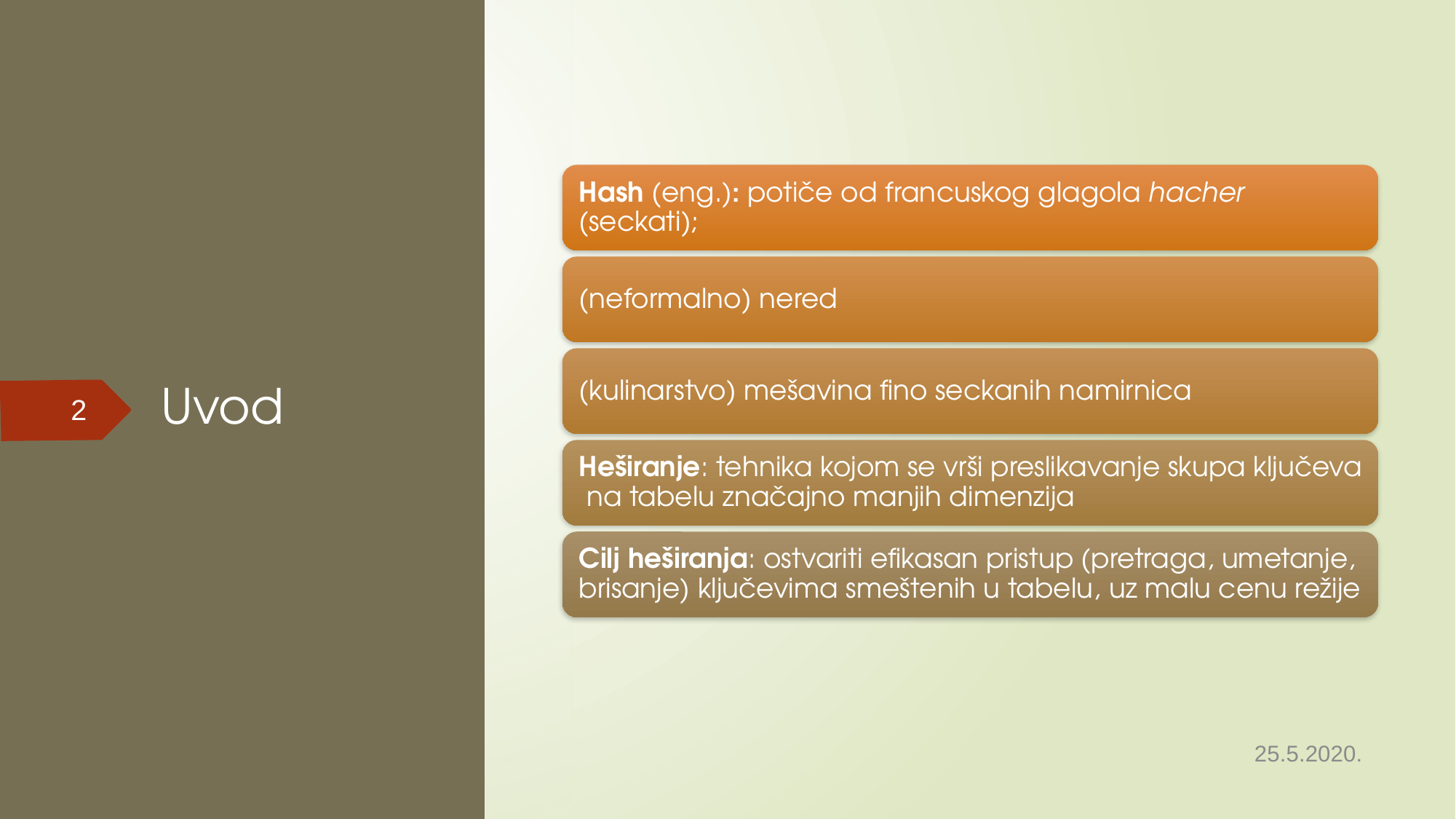

Hash (eng.): potiče od francuskog glagola hacher (seckati);
(neformalno) nered
(kulinarstvo) mešavina fino seckanih namirnica
Heširanje: tehnika kojom se vrši preslikavanje skupa ključeva  na tabelu značajno manjih dimenzija
Cilj heširanja: ostvariti efikasan pristup (pretraga, umetanje, brisanje) ključevima smeštenih u tabelu, uz malu cenu režije
# Uvod

2
25.5.2020.